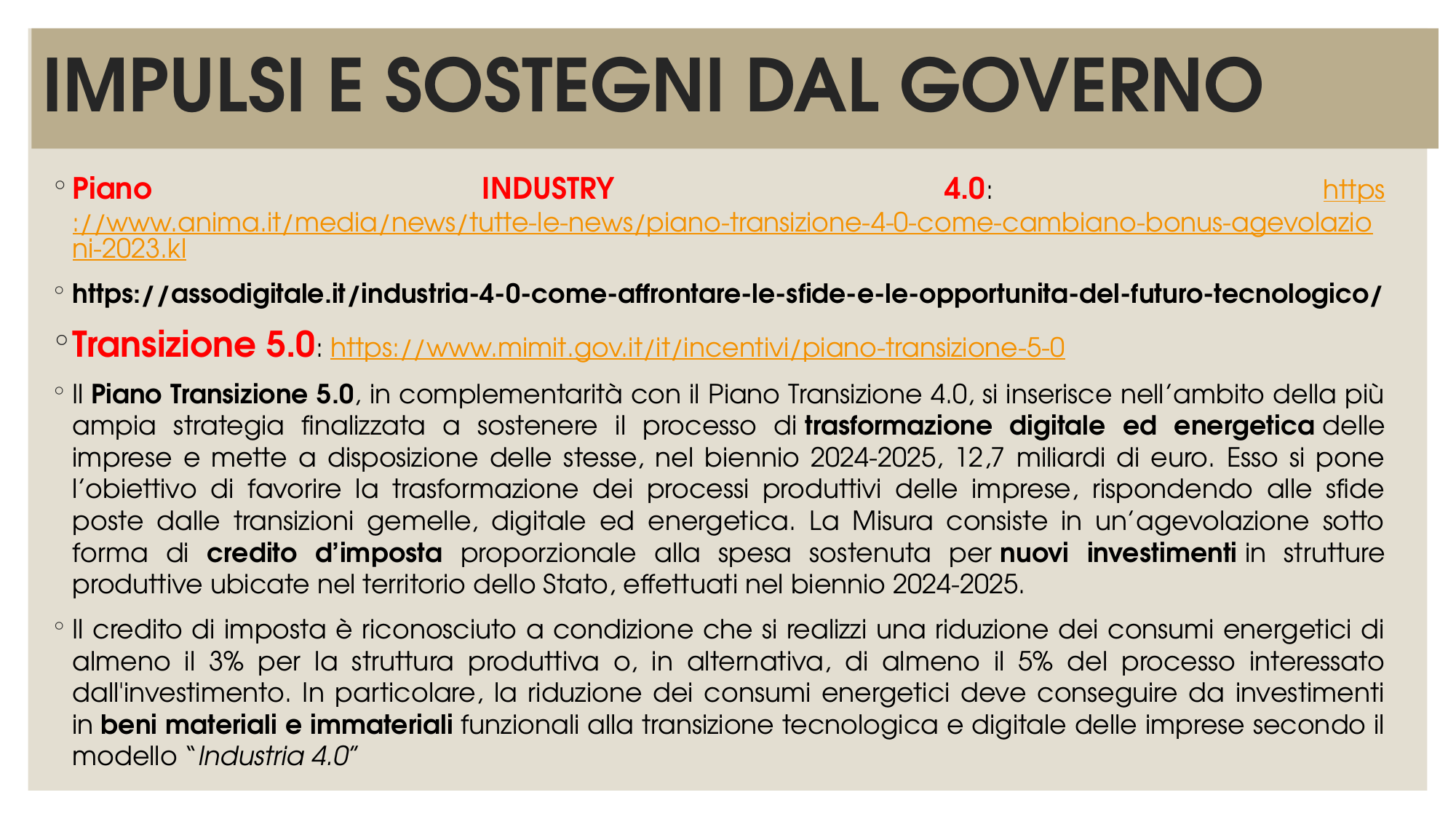

# IMPULSI E SOSTEGNI DAL GOVERNO
Piano INDUSTRY 4.0: https://www.anima.it/media/news/tutte-le-news/piano-transizione-4-0-come-cambiano-bonus-agevolazioni-2023.kl
https://assodigitale.it/industria-4-0-come-affrontare-le-sfide-e-le-opportunita-del-futuro-tecnologico/
Transizione 5.0: https://www.mimit.gov.it/it/incentivi/piano-transizione-5-0
Il Piano Transizione 5.0, in complementarità con il Piano Transizione 4.0, si inserisce nell’ambito della più ampia strategia finalizzata a sostenere il processo di trasformazione digitale ed energetica delle imprese e mette a disposizione delle stesse, nel biennio 2024-2025, 12,7 miliardi di euro. Esso si pone l’obiettivo di favorire la trasformazione dei processi produttivi delle imprese, rispondendo alle sfide poste dalle transizioni gemelle, digitale ed energetica. La Misura consiste in un’agevolazione sotto forma di credito d’imposta proporzionale alla spesa sostenuta per nuovi investimenti in strutture produttive ubicate nel territorio dello Stato, effettuati nel biennio 2024-2025.
Il credito di imposta è riconosciuto a condizione che si realizzi una riduzione dei consumi energetici di almeno il 3% per la struttura produttiva o, in alternativa, di almeno il 5% del processo interessato dall'investimento. In particolare, la riduzione dei consumi energetici deve conseguire da investimenti in beni materiali e immateriali funzionali alla transizione tecnologica e digitale delle imprese secondo il modello “Industria 4.0”